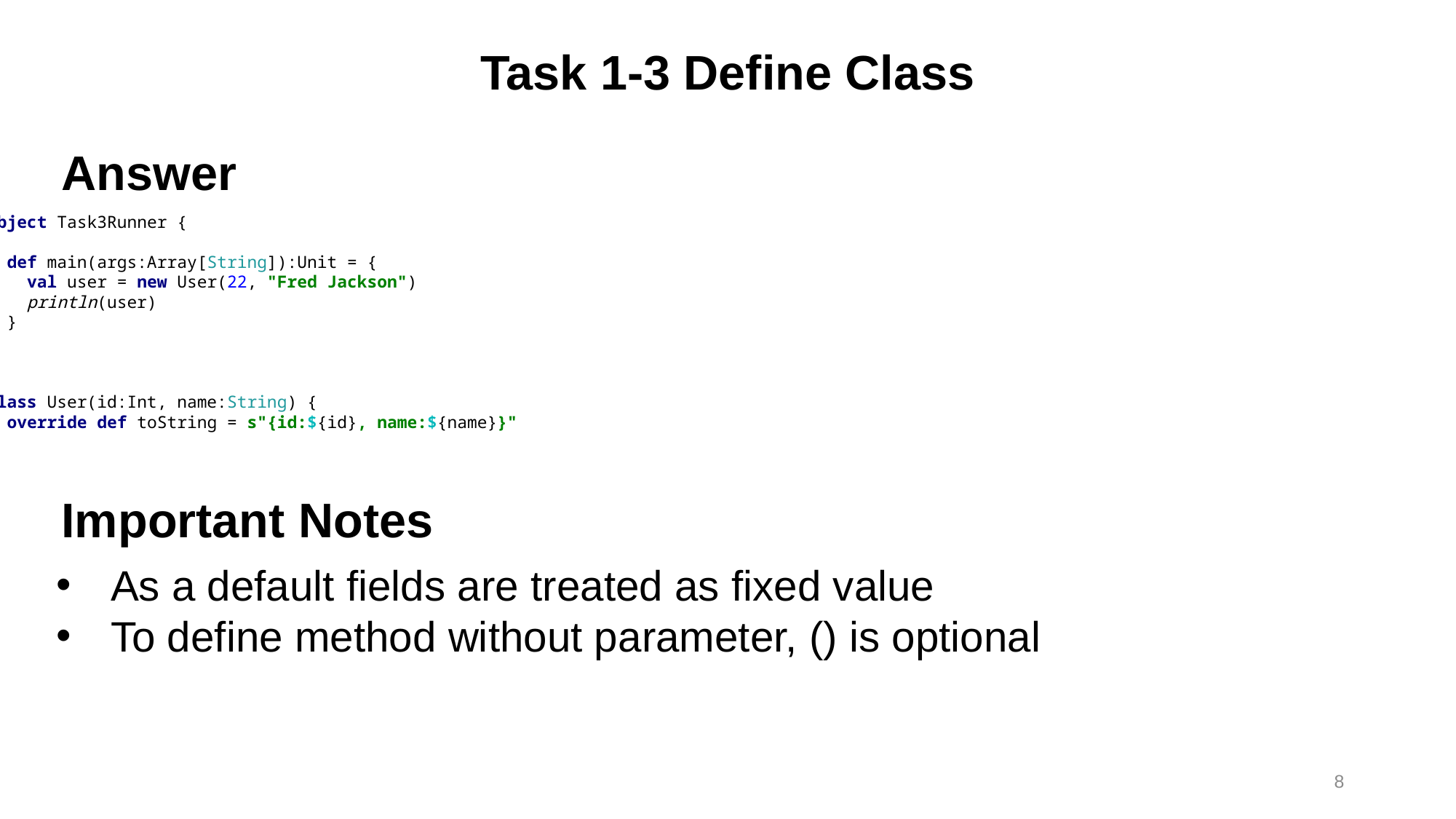

Task 1-3 Define Class
Answer
object Task3Runner {
  def main(args:Array[String]):Unit = {
    val user = new User(22, "Fred Jackson")
    println(user)
  }
}
class User(id:Int, name:String) {
  override def toString = s"{id:${id}, name:${name}}"
}
Important Notes
As a default fields are treated as fixed value
To define method without parameter, () is optional
8